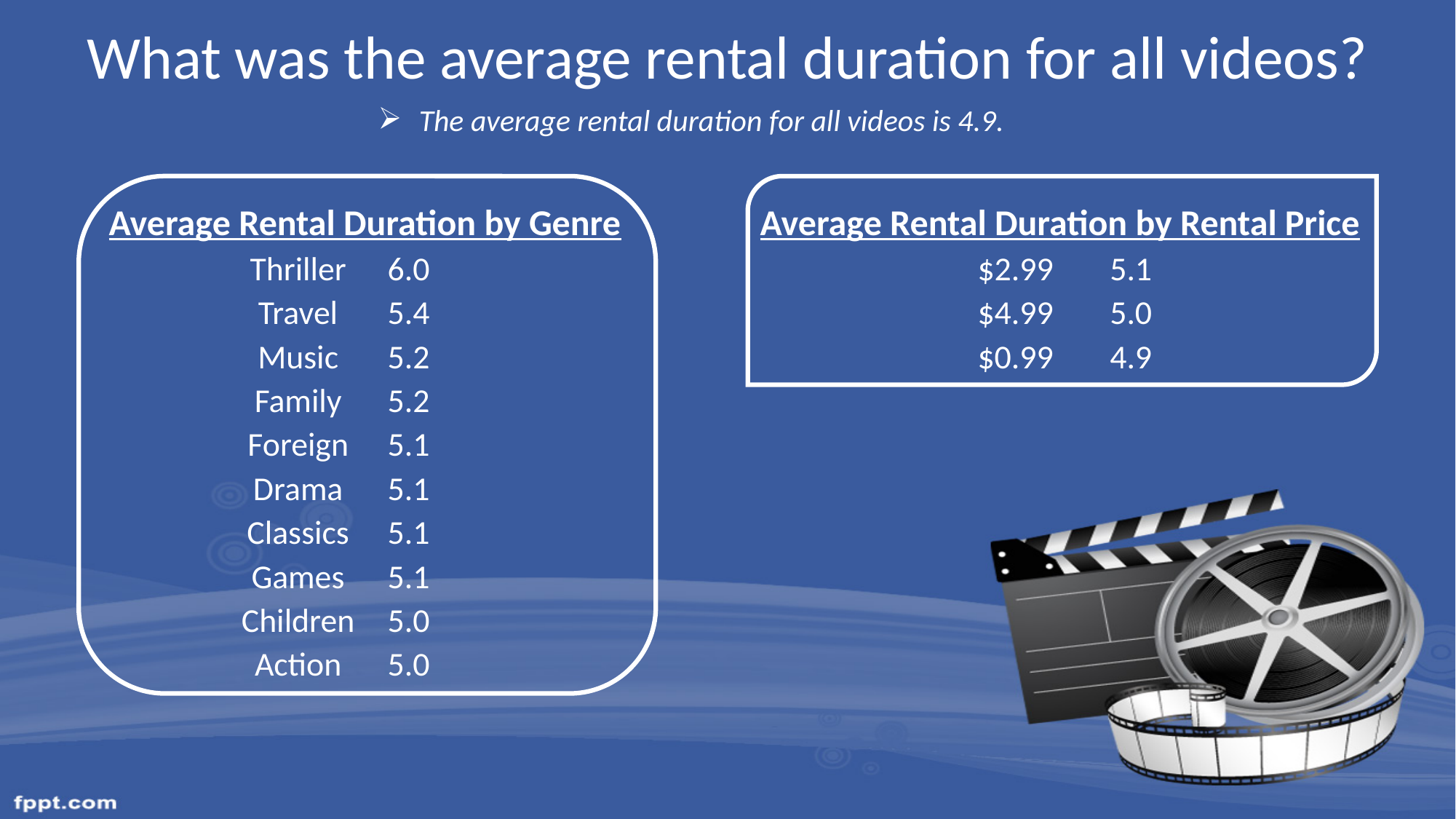

# What was the average rental duration for all videos?
The average rental duration for all videos is 4.9.

| Average Rental Duration by Genre |  |  |  |  |
| --- | --- | --- | --- | --- |
|  | Thriller | 6.0 |  |  |
|  | Travel | 5.4 |  |  |
|  | Music | 5.2 |  |  |
|  | Family | 5.2 |  |  |
|  | Foreign | 5.1 |  |  |
|  | Drama | 5.1 |  |  |
|  | Classics | 5.1 |  |  |
|  | Games | 5.1 |  |  |
|  | Children | 5.0 |  |  |
|  | Action | 5.0 |  |  |
| Average Rental Duration by Rental Price |  |  |  |  |  |
| --- | --- | --- | --- | --- | --- |
|  |  | $2.99 | 5.1 |  |  |
|  |  | $4.99 | 5.0 |  |  |
|  |  | $0.99 | 4.9 |  |  |